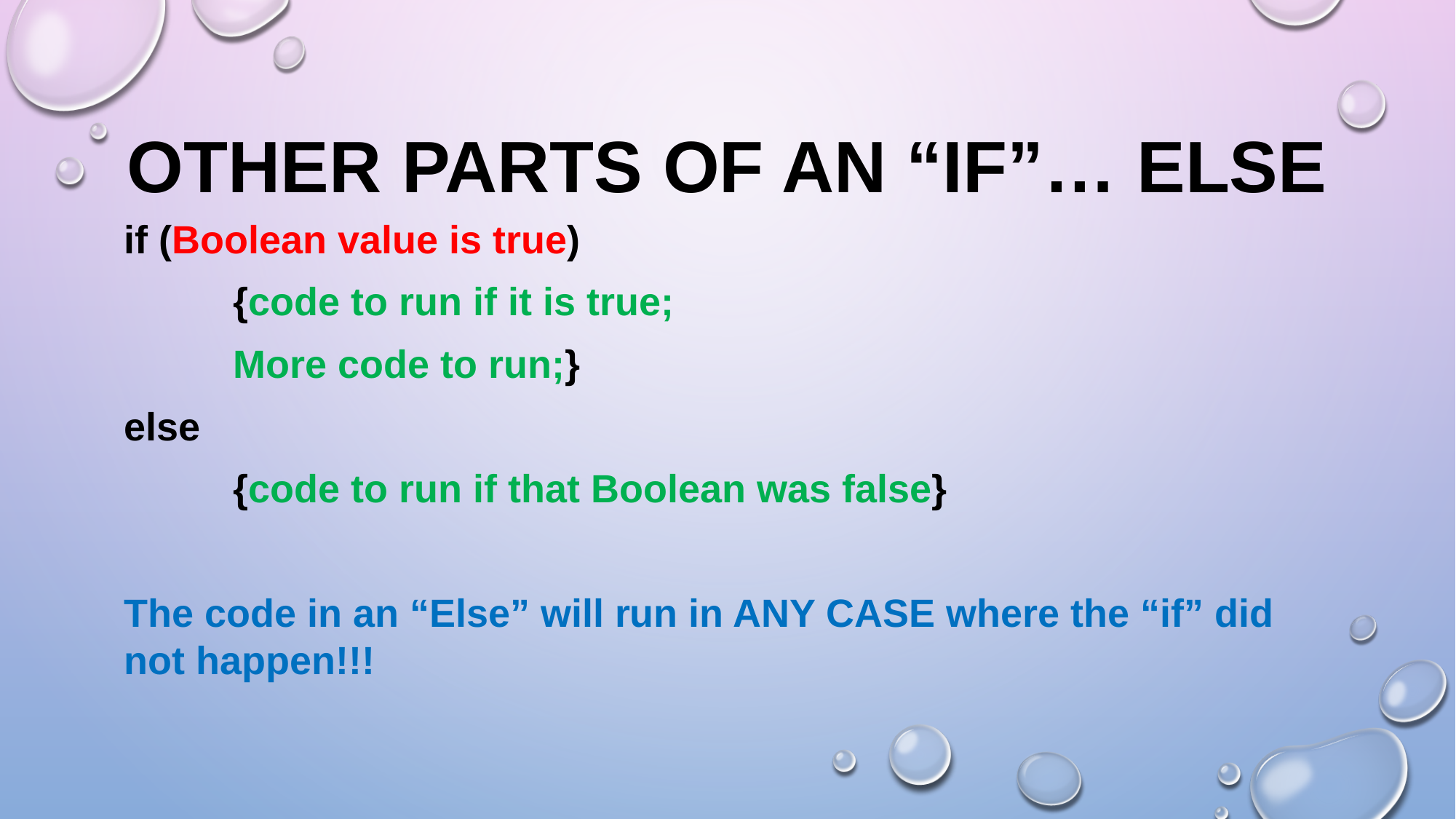

# OTHER PARTS OF AN “IF”… ELSE
if (Boolean value is true)
	{code to run if it is true;
	More code to run;}
else
	{code to run if that Boolean was false}

The code in an “Else” will run in ANY CASE where the “if” did not happen!!!